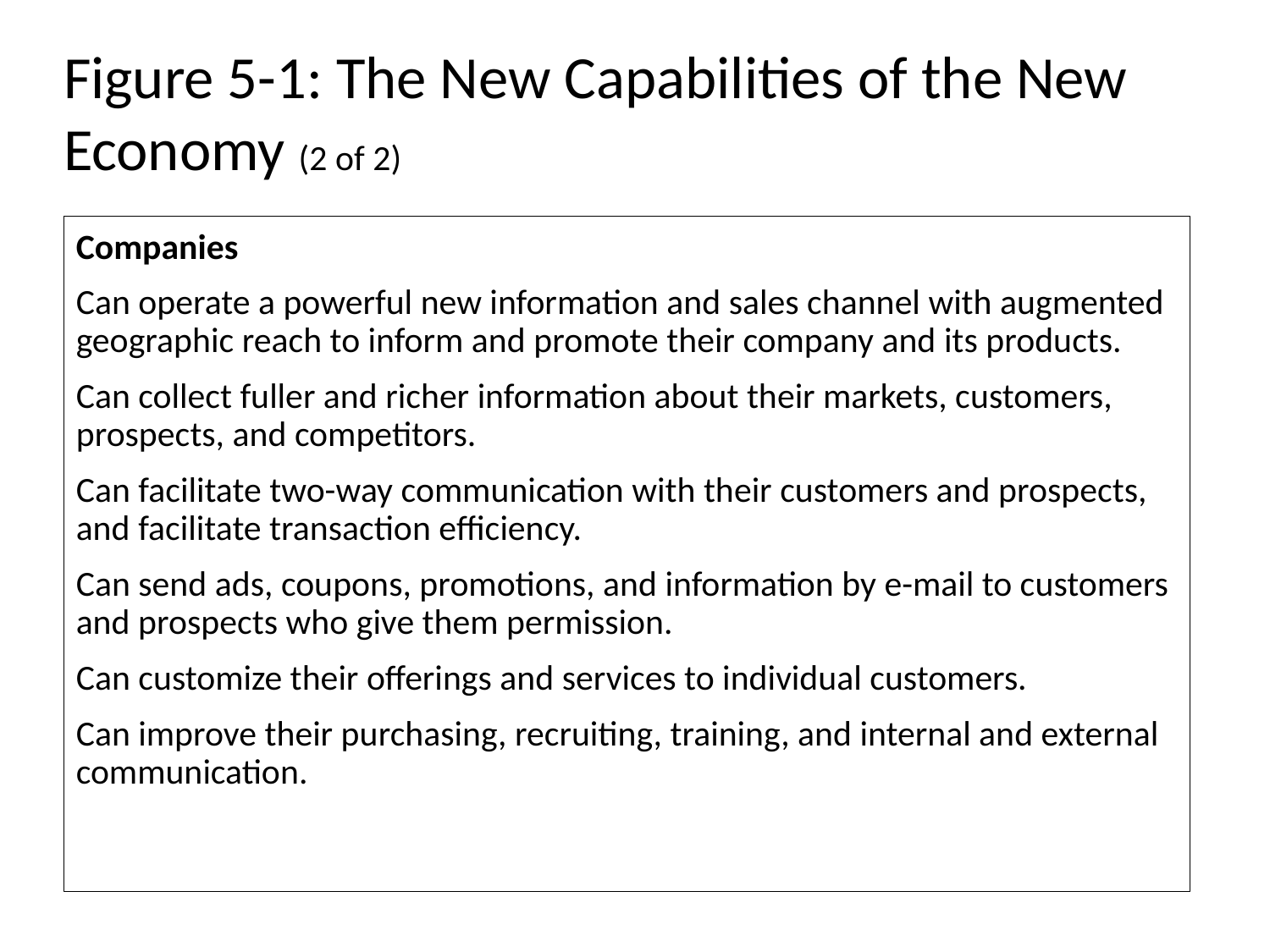

# Figure 5-1: The New Capabilities of the New Economy (2 of 2)
Companies
Can operate a powerful new information and sales channel with augmented geographic reach to inform and promote their company and its products.
Can collect fuller and richer information about their markets, customers, prospects, and competitors.
Can facilitate two-way communication with their customers and prospects, and facilitate transaction efficiency.
Can send ads, coupons, promotions, and information by e-mail to customers and prospects who give them permission.
Can customize their offerings and services to individual customers.
Can improve their purchasing, recruiting, training, and internal and external communication.